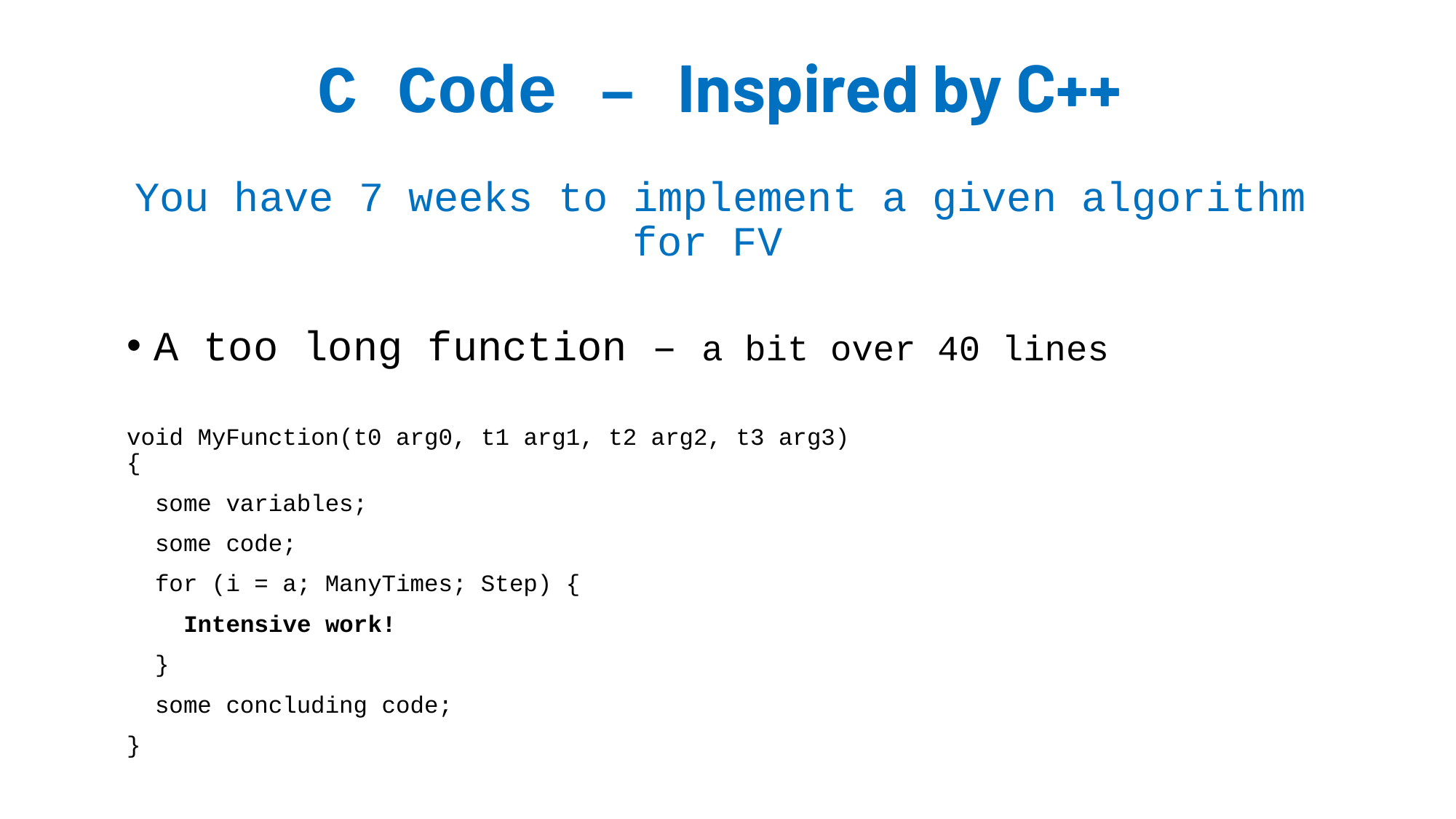

C Code – Inspired by C++
You have 7 weeks to implement a given algorithm for FV

A too long function – a bit over 40 lines

void MyFunction(t0 arg0, t1 arg1, t2 arg2, t3 arg3)
{
  some variables;
  some code;
  for (i = a; ManyTimes; Step) {
    Intensive work!
  }
  some concluding code;
}